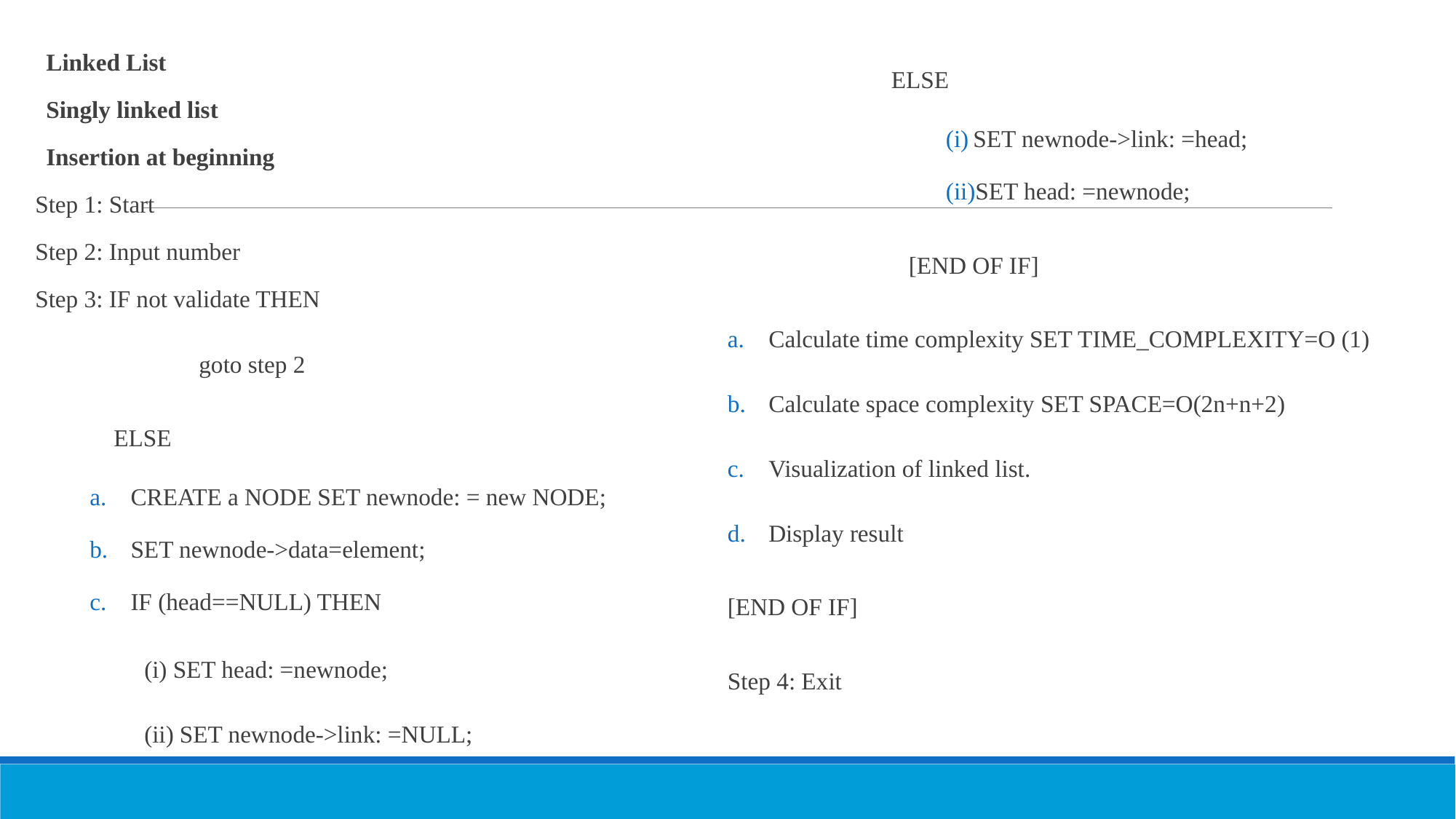

Linked List
Singly linked list
Insertion at beginning
Step 1: Start
Step 2: Input number
Step 3: IF not validate THEN
	goto step 2
    ELSE
CREATE a NODE SET newnode: = new NODE;
SET newnode->data=element;
IF (head==NULL) THEN
	(i) SET head: =newnode;
	(ii) SET newnode->link: =NULL;

ELSE
SET newnode->link: =head;
SET head: =newnode;
	            [END OF IF]
Calculate time complexity SET TIME_COMPLEXITY=O (1)
Calculate space complexity SET SPACE=O(2n+n+2)
Visualization of linked list.
Display result
[END OF IF]
Step 4: Exit